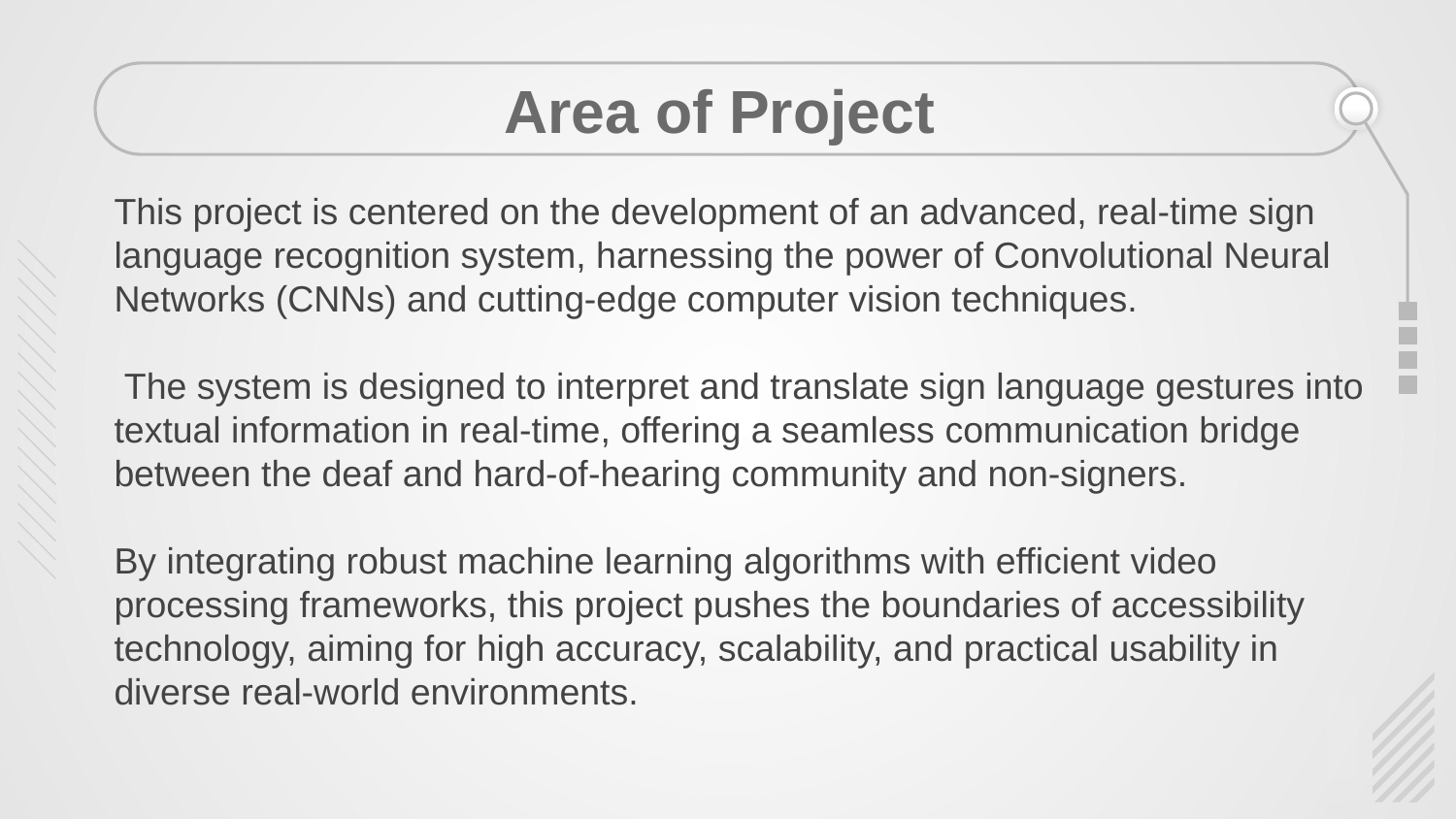

# Area of Project

This project is centered on the development of an advanced, real-time sign language recognition system, harnessing the power of Convolutional Neural Networks (CNNs) and cutting-edge computer vision techniques.

 The system is designed to interpret and translate sign language gestures into textual information in real-time, offering a seamless communication bridge between the deaf and hard-of-hearing community and non-signers.

By integrating robust machine learning algorithms with efficient video processing frameworks, this project pushes the boundaries of accessibility technology, aiming for high accuracy, scalability, and practical usability in diverse real-world environments.